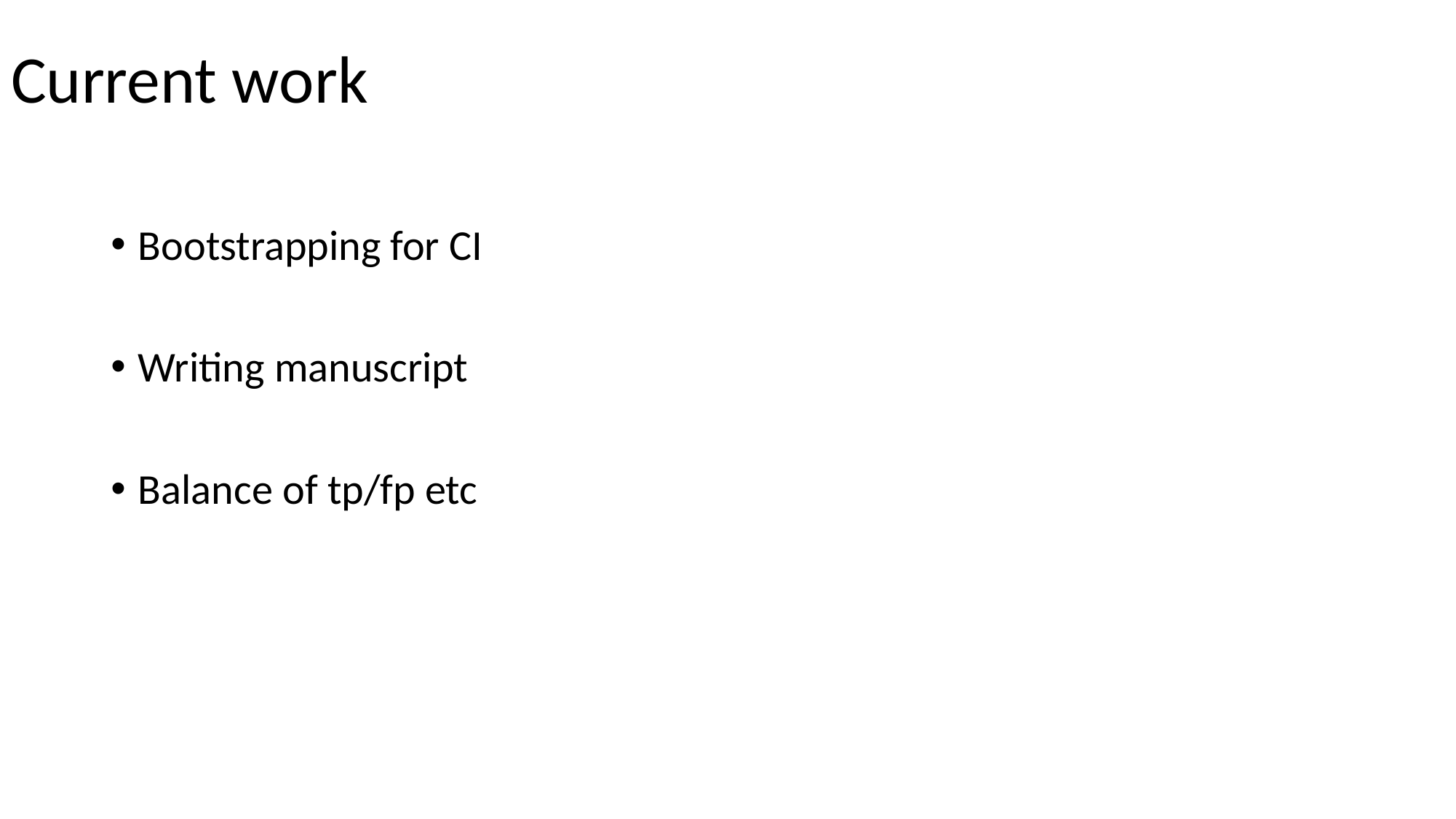

# Current work
Bootstrapping for CI

Writing manuscript

Balance of tp/fp etc